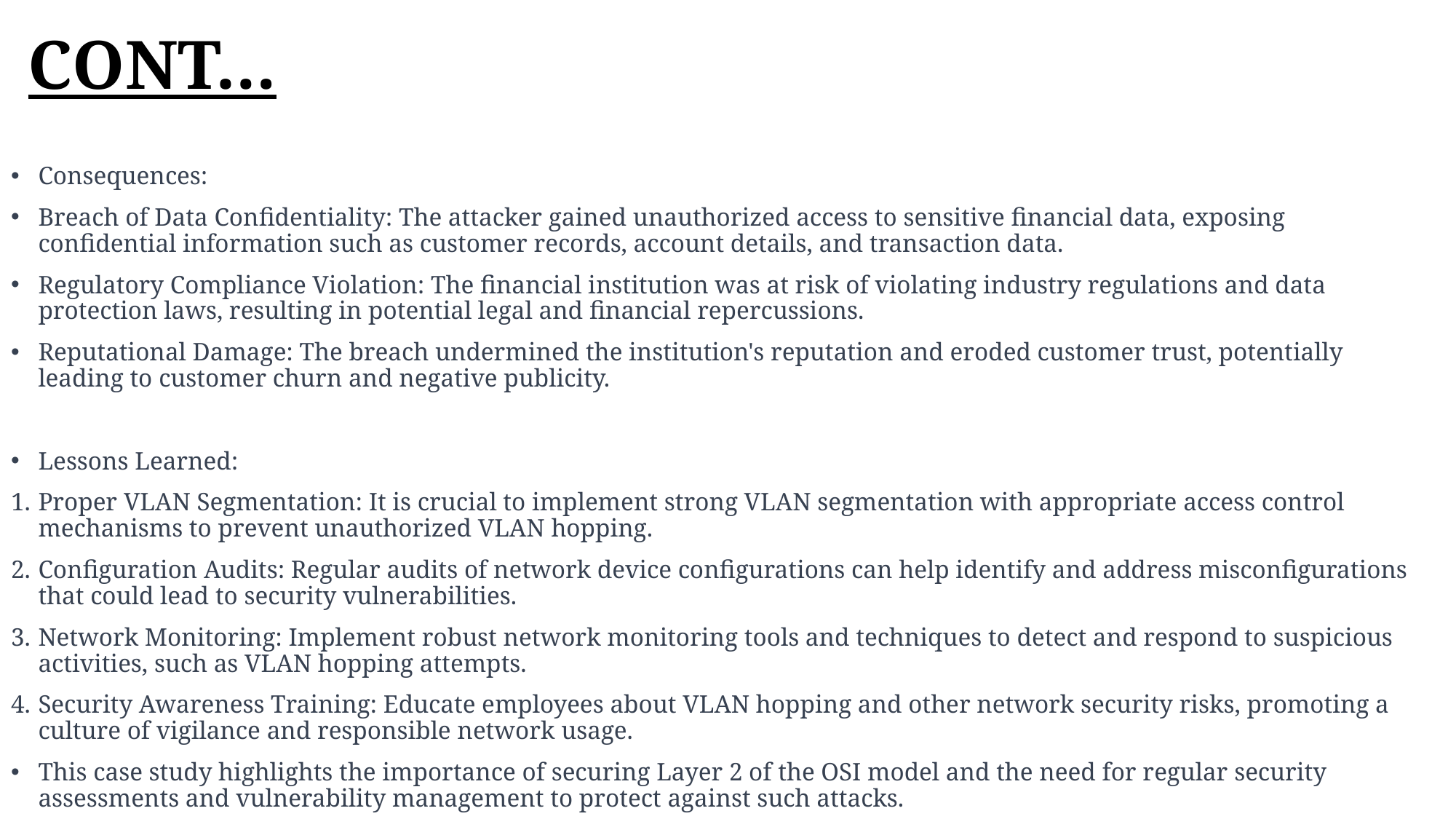

# CONT…
Consequences:
Breach of Data Confidentiality: The attacker gained unauthorized access to sensitive financial data, exposing confidential information such as customer records, account details, and transaction data.
Regulatory Compliance Violation: The financial institution was at risk of violating industry regulations and data protection laws, resulting in potential legal and financial repercussions.
Reputational Damage: The breach undermined the institution's reputation and eroded customer trust, potentially leading to customer churn and negative publicity.

Lessons Learned:
Proper VLAN Segmentation: It is crucial to implement strong VLAN segmentation with appropriate access control mechanisms to prevent unauthorized VLAN hopping.
Configuration Audits: Regular audits of network device configurations can help identify and address misconfigurations that could lead to security vulnerabilities.
Network Monitoring: Implement robust network monitoring tools and techniques to detect and respond to suspicious activities, such as VLAN hopping attempts.
Security Awareness Training: Educate employees about VLAN hopping and other network security risks, promoting a culture of vigilance and responsible network usage.
This case study highlights the importance of securing Layer 2 of the OSI model and the need for regular security assessments and vulnerability management to protect against such attacks.